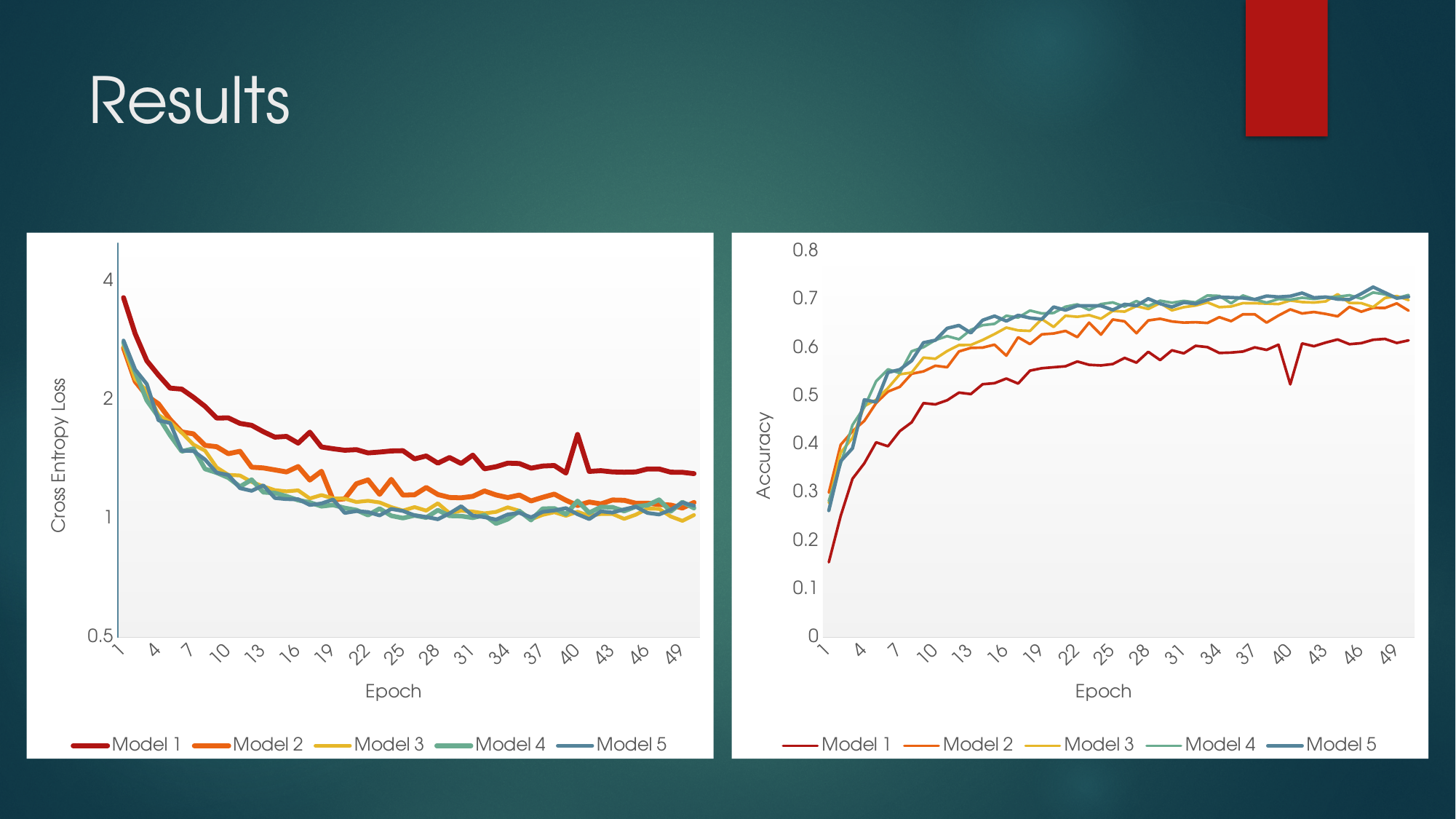

# Results

### Chart

| Category | Model 1 | Model 2 | Model 3 | Model 4 | Model 5 |
|---|---|---|---|---|---|

### Chart

| Category | Model 1 | Model 2 | Model 3 | Model 4 | Model 5 |
|---|---|---|---|---|---|